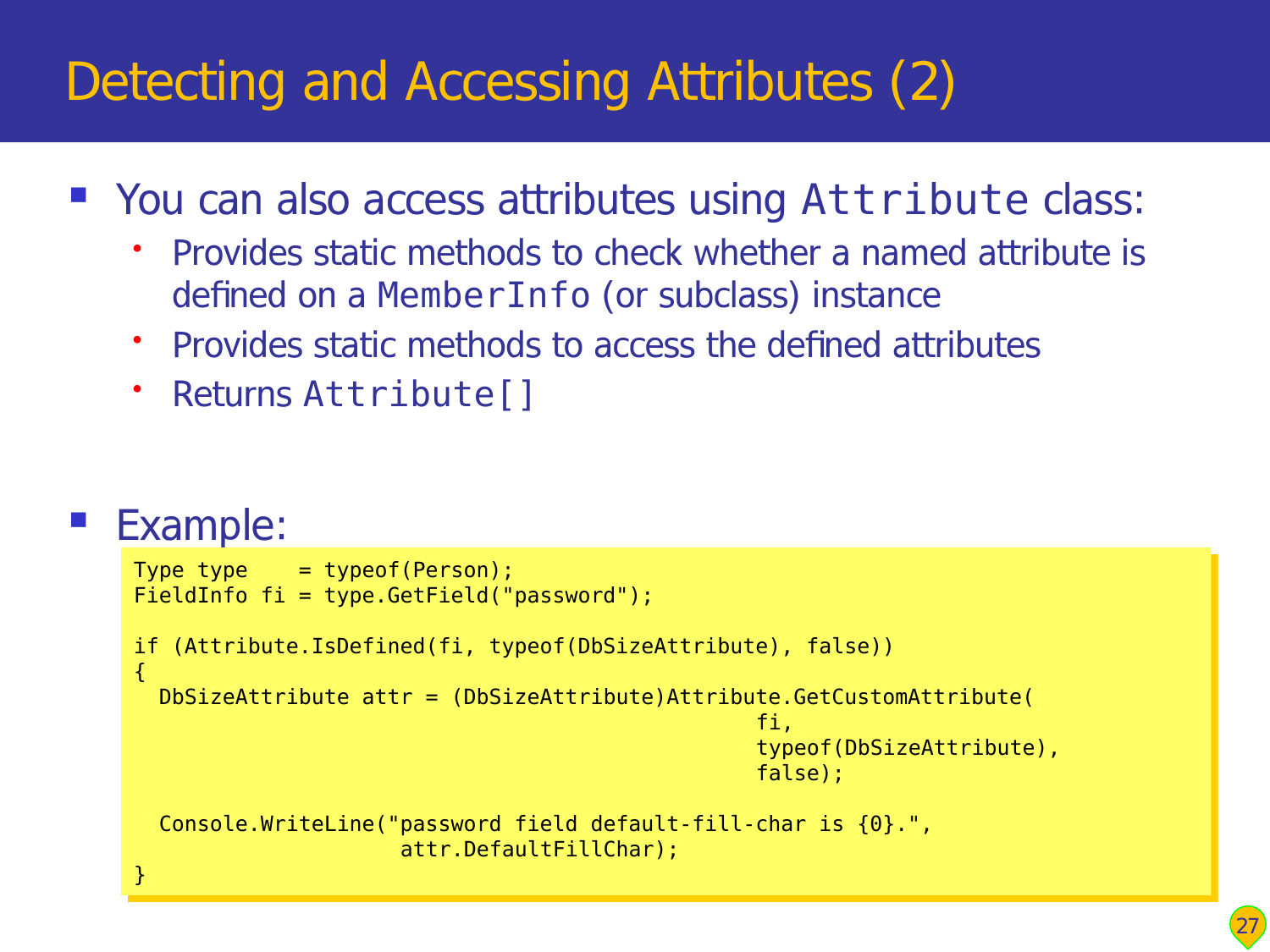

# Detecting and Accessing Attributes (2)
You can also access attributes using Attribute class:
Provides static methods to check whether a named attribute is defined on a MemberInfo (or subclass) instance
Provides static methods to access the defined attributes
Returns Attribute[]

Example:

Type type    = typeof(Person);
FieldInfo fi = type.GetField("password");

if (Attribute.IsDefined(fi, typeof(DbSizeAttribute), false))
{
  DbSizeAttribute attr = (DbSizeAttribute)Attribute.GetCustomAttribute(
                                                 fi,
                                                 typeof(DbSizeAttribute),
                                                 false);

  Console.WriteLine("password field default-fill-char is {0}.",
                     attr.DefaultFillChar);
}
27